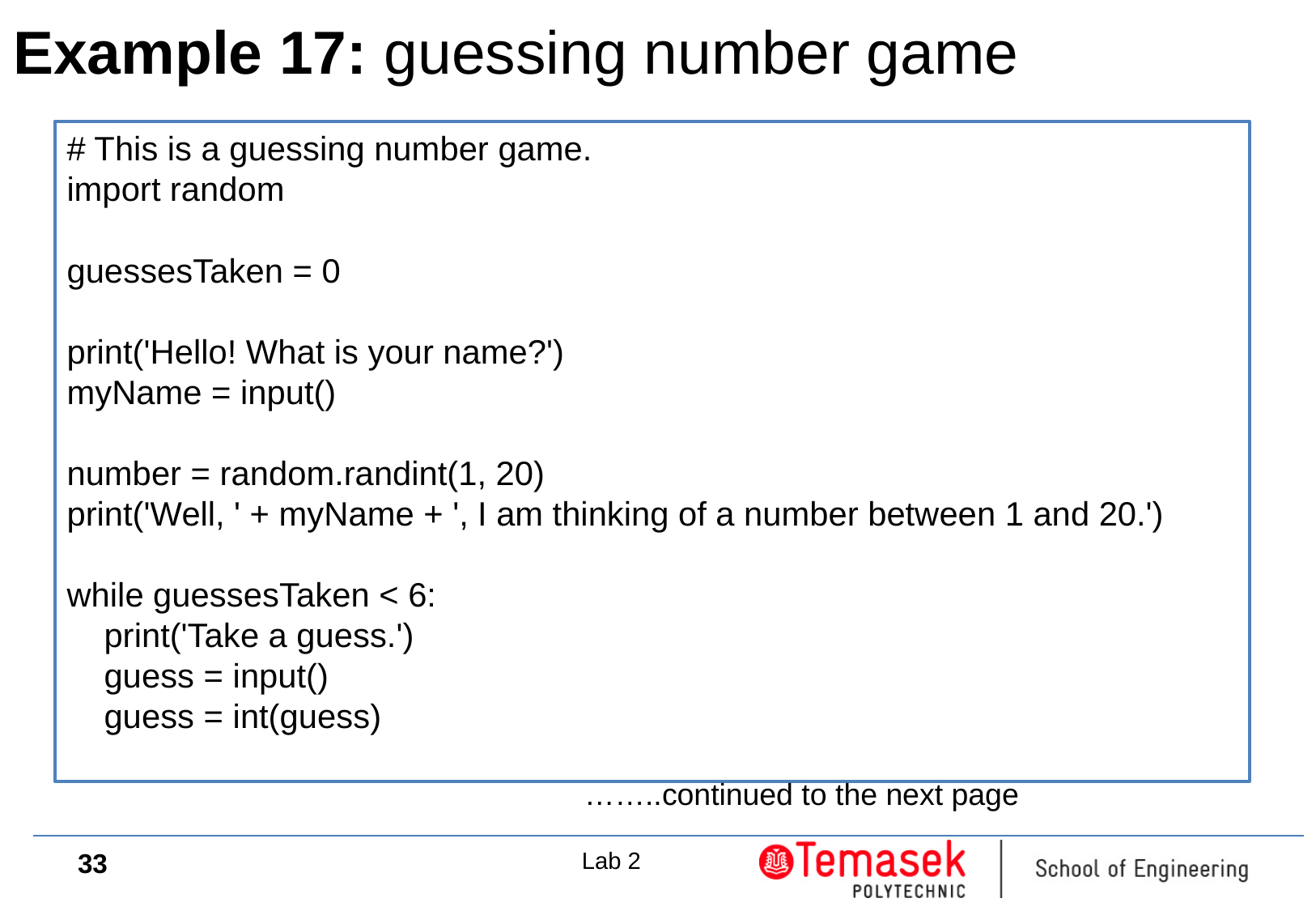

Example 17: guessing number game
# This is a guessing number game.
import random

guessesTaken = 0

print('Hello! What is your name?')
myName = input()

number = random.randint(1, 20)
print('Well, ' + myName + ', I am thinking of a number between 1 and 20.')

while guessesTaken < 6:
    print('Take a guess.')
    guess = input()
    guess = int(guess)

……..continued to the next page